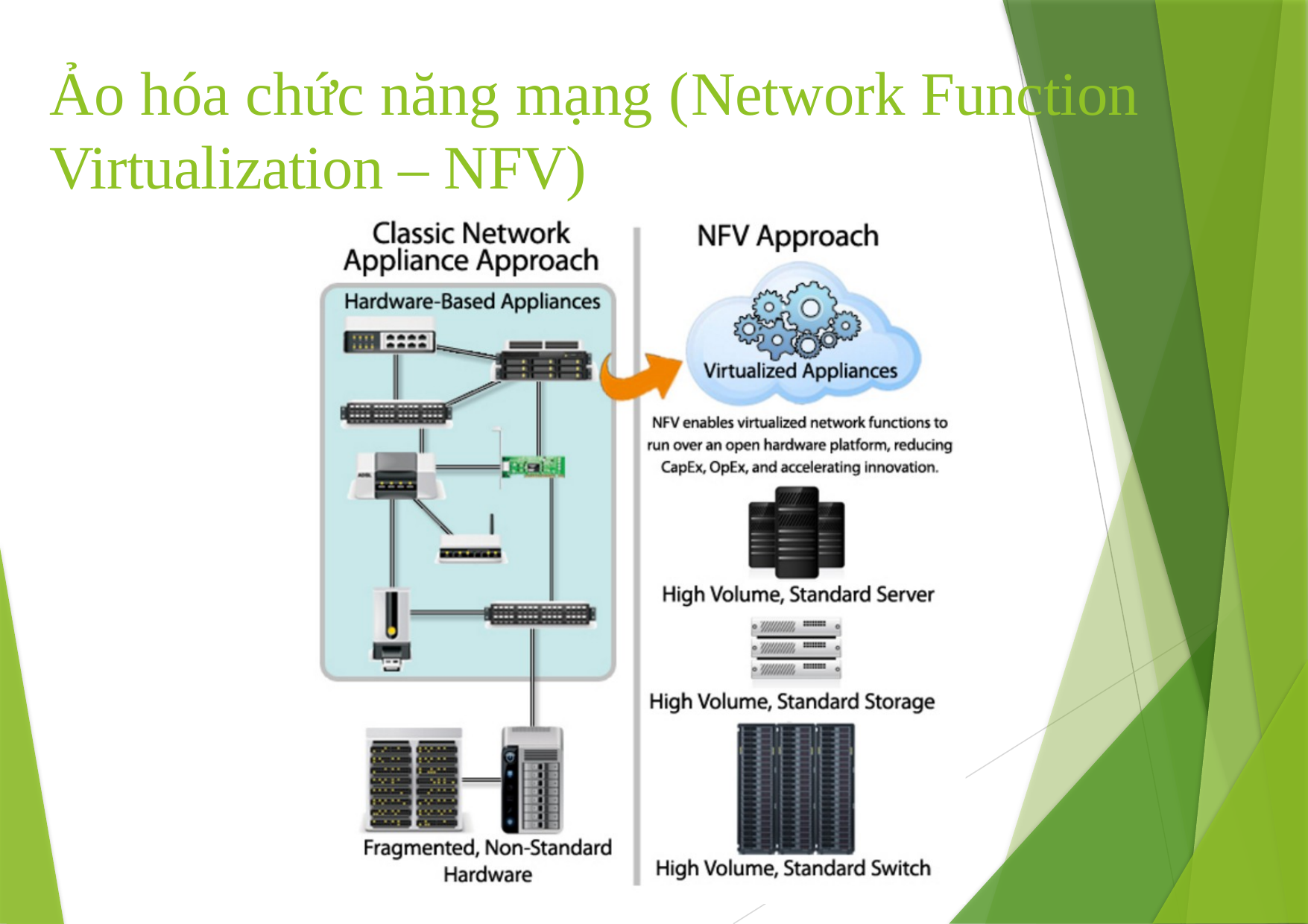

# Ảo hóa chức năng mạng (Network Function Virtualization – NFV)